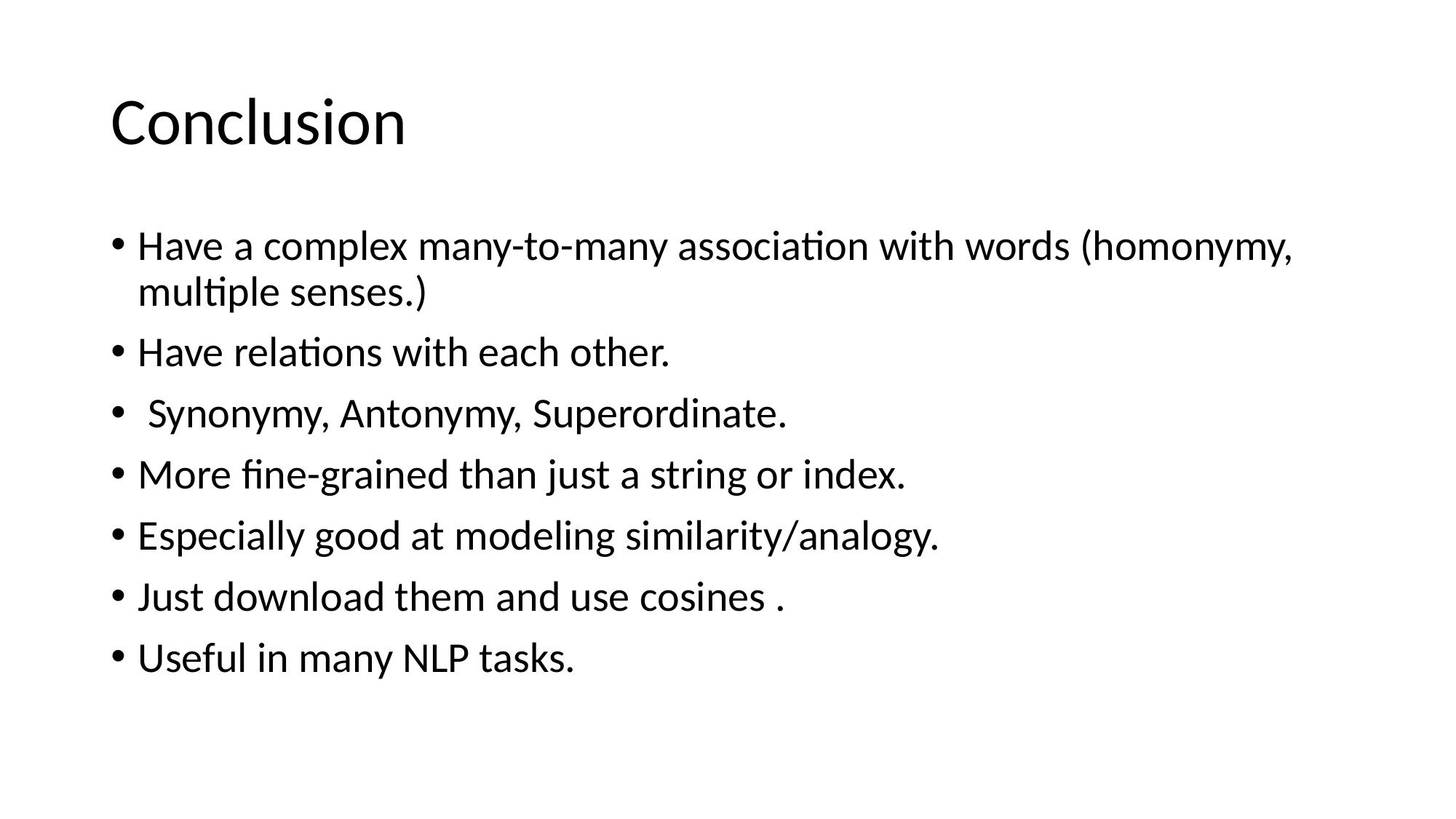

# Conclusion
Have a complex many-to-many association with words (homonymy, multiple senses.)
Have relations with each other.
 Synonymy, Antonymy, Superordinate.
More fine-grained than just a string or index.
Especially good at modeling similarity/analogy.
Just download them and use cosines .
Useful in many NLP tasks.